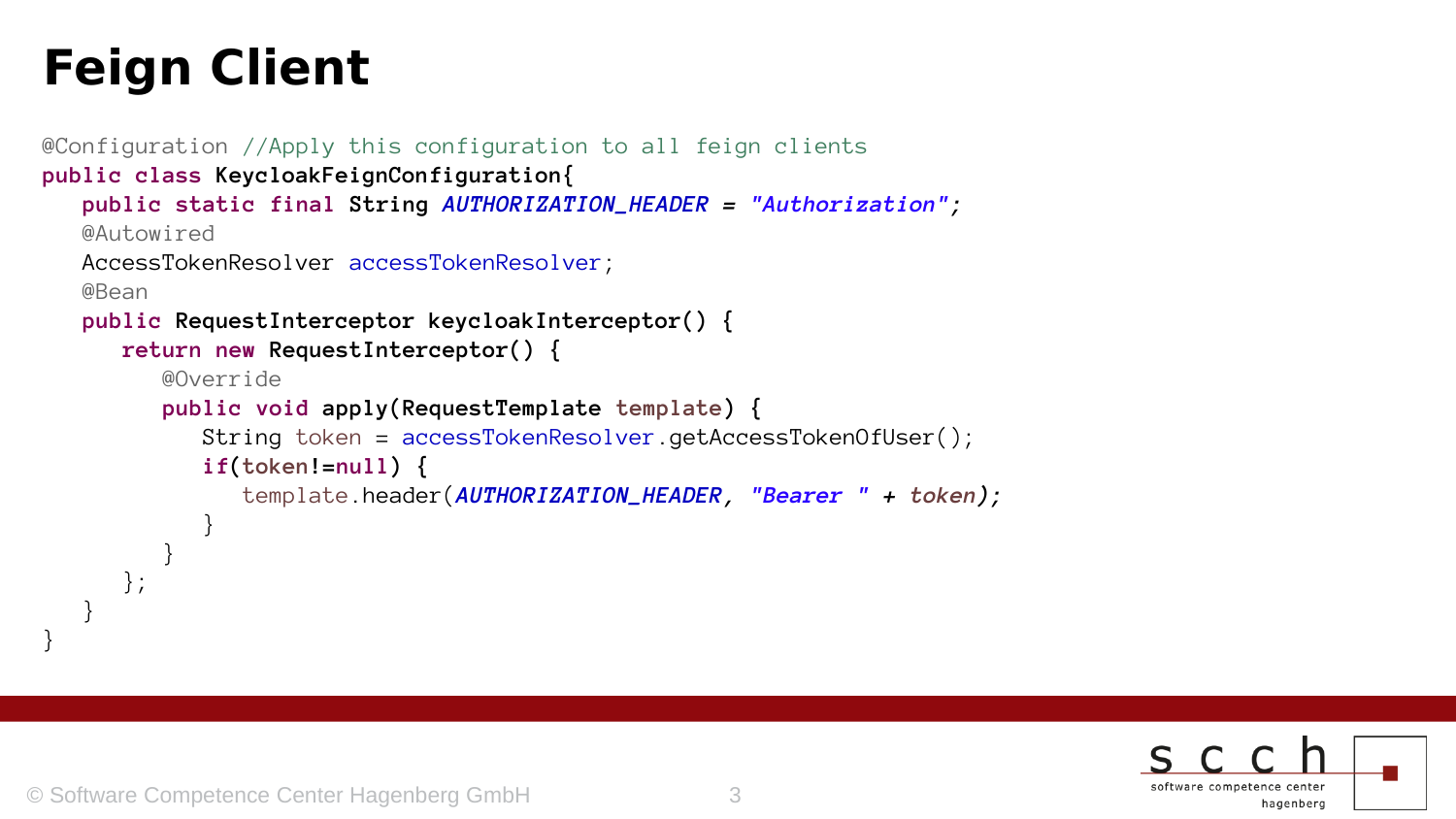

# Feign Client
@Configuration //Apply this configuration to all feign clients
public class KeycloakFeignConfiguration{
   public static final String AUTHORIZATION_HEADER = "Authorization";
   @Autowired
   AccessTokenResolver accessTokenResolver;
   @Bean
   public RequestInterceptor keycloakInterceptor() {
      return new RequestInterceptor() {
         @Override
         public void apply(RequestTemplate template) {
            String token = accessTokenResolver.getAccessTokenOfUser();
            if(token!=null) {
               template.header(AUTHORIZATION_HEADER, "Bearer " + token);
            }
         }
      };
   }
}
© Software Competence Center Hagenberg GmbH
3